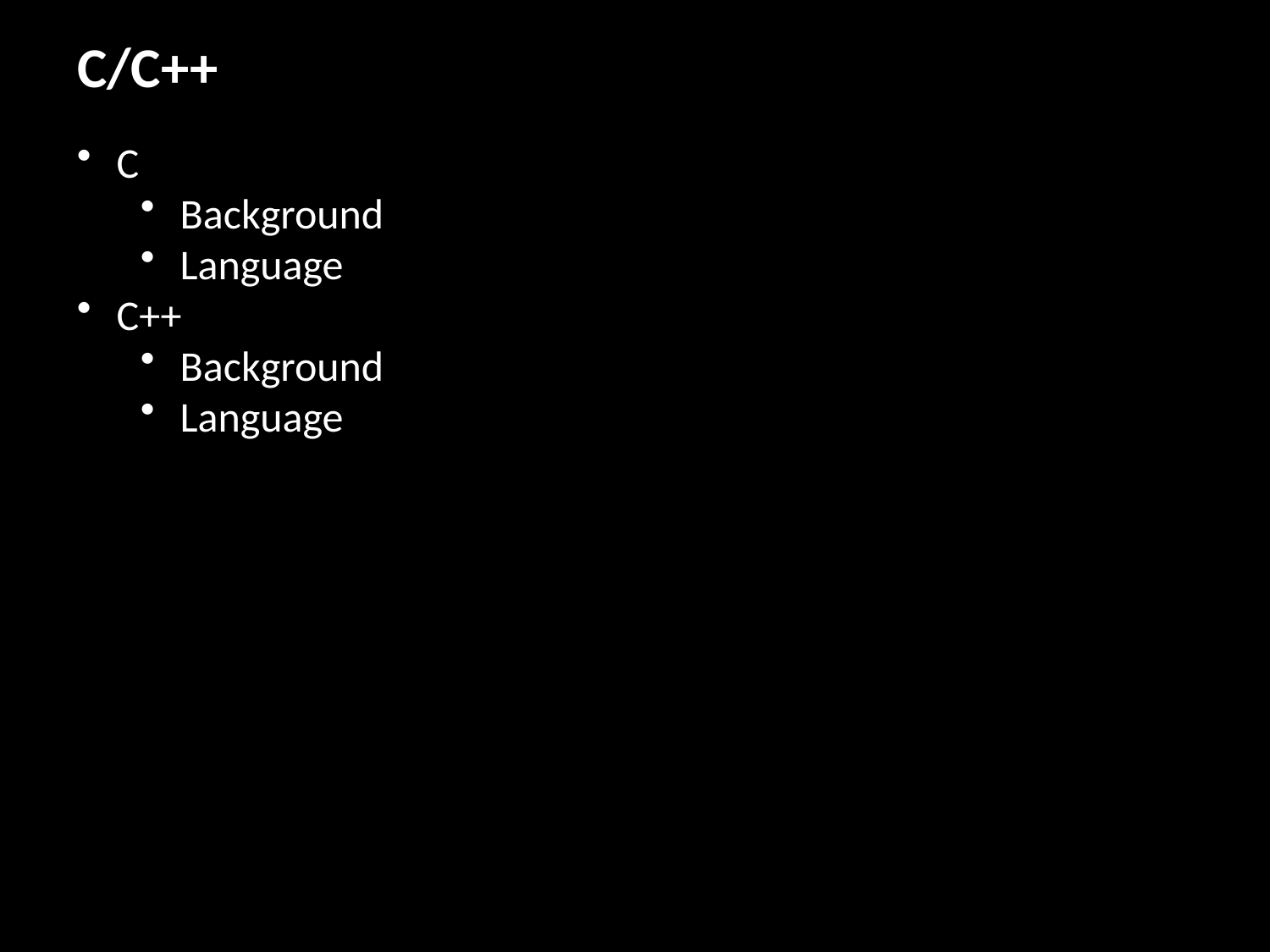

C/C++
C
Background
Language
C++
Background
Language